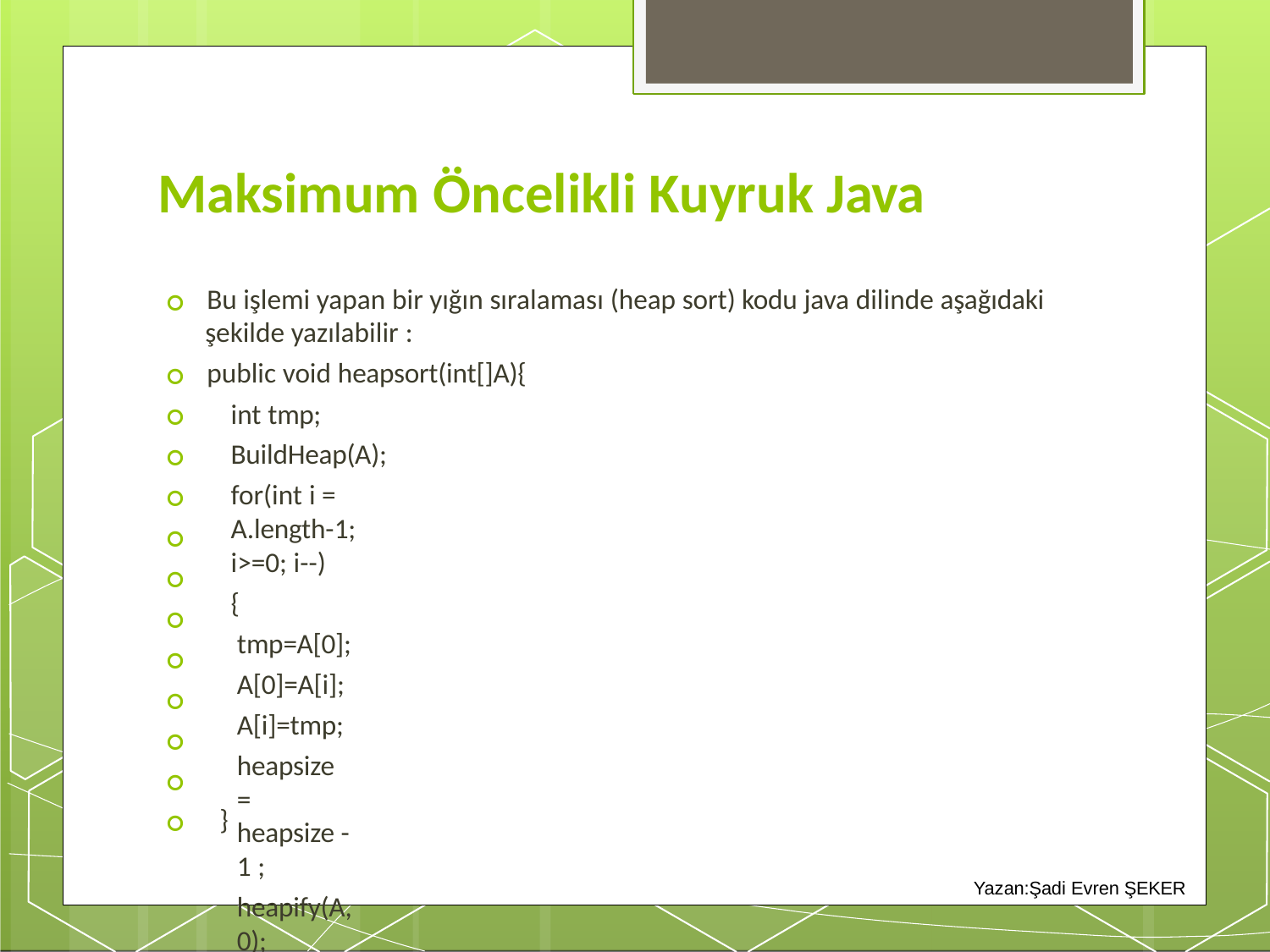

# Maksimum Öncelikli Kuyruk Java
🞇	Bu işlemi yapan bir yığın sıralaması (heap sort) kodu java dilinde aşağıdaki
şekilde yazılabilir :
🞇	public void heapsort(int[]A){
🞇
🞇
🞇
🞇
🞇
🞇
🞇
🞇
🞇
🞇
🞇	}
int tmp; BuildHeap(A);
for(int i = A.length-1; i>=0; i--)
{
tmp=A[0]; A[0]=A[i];
A[i]=tmp;
heapsize = heapsize -1 ;
heapify(A,0);
}
Yazan:Şadi Evren ŞEKER